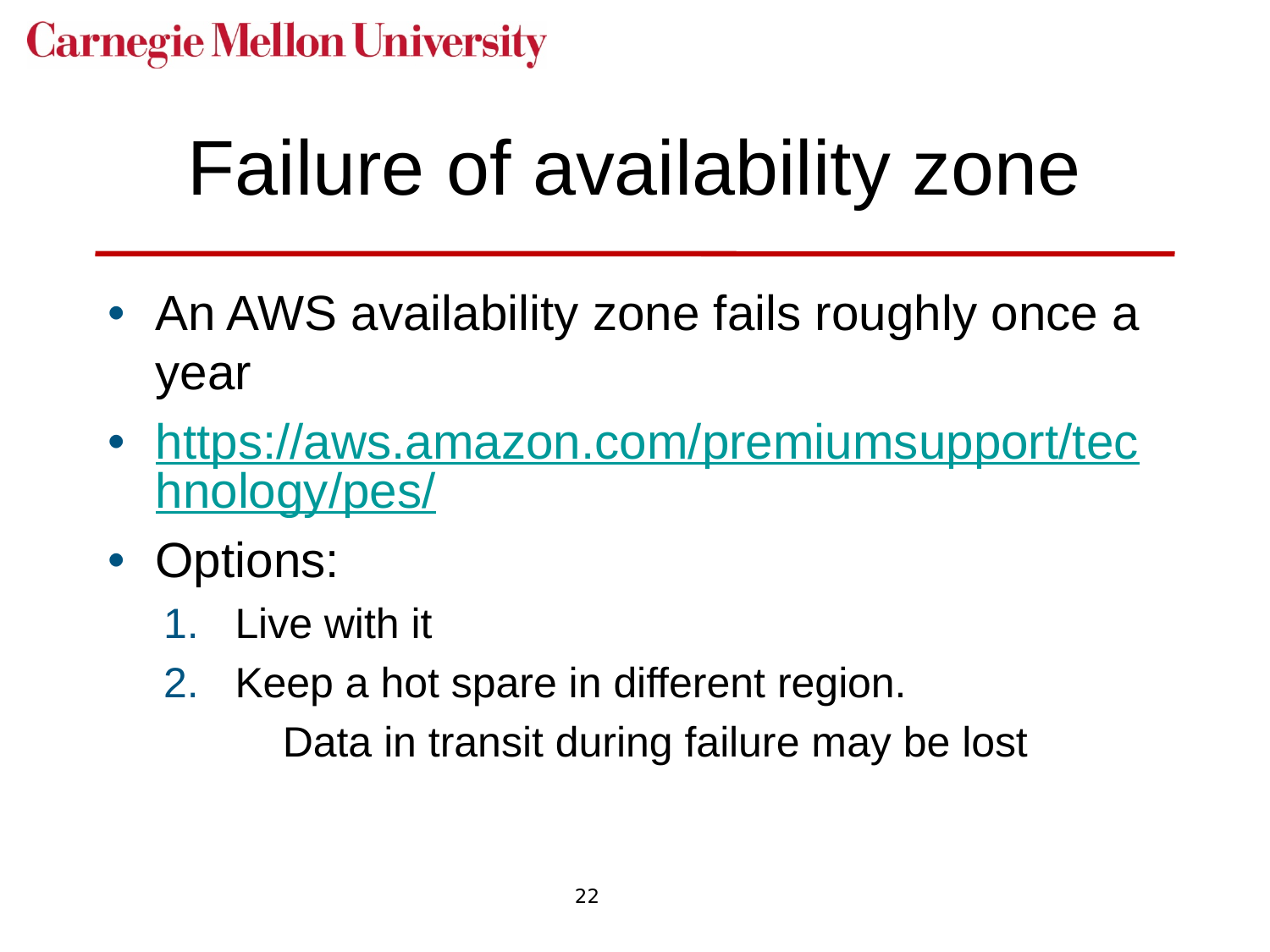

# Failure of availability zone
An AWS availability zone fails roughly once a year
https://aws.amazon.com/premiumsupport/technology/pes/
Options:
Live with it
Keep a hot spare in different region.
Data in transit during failure may be lost